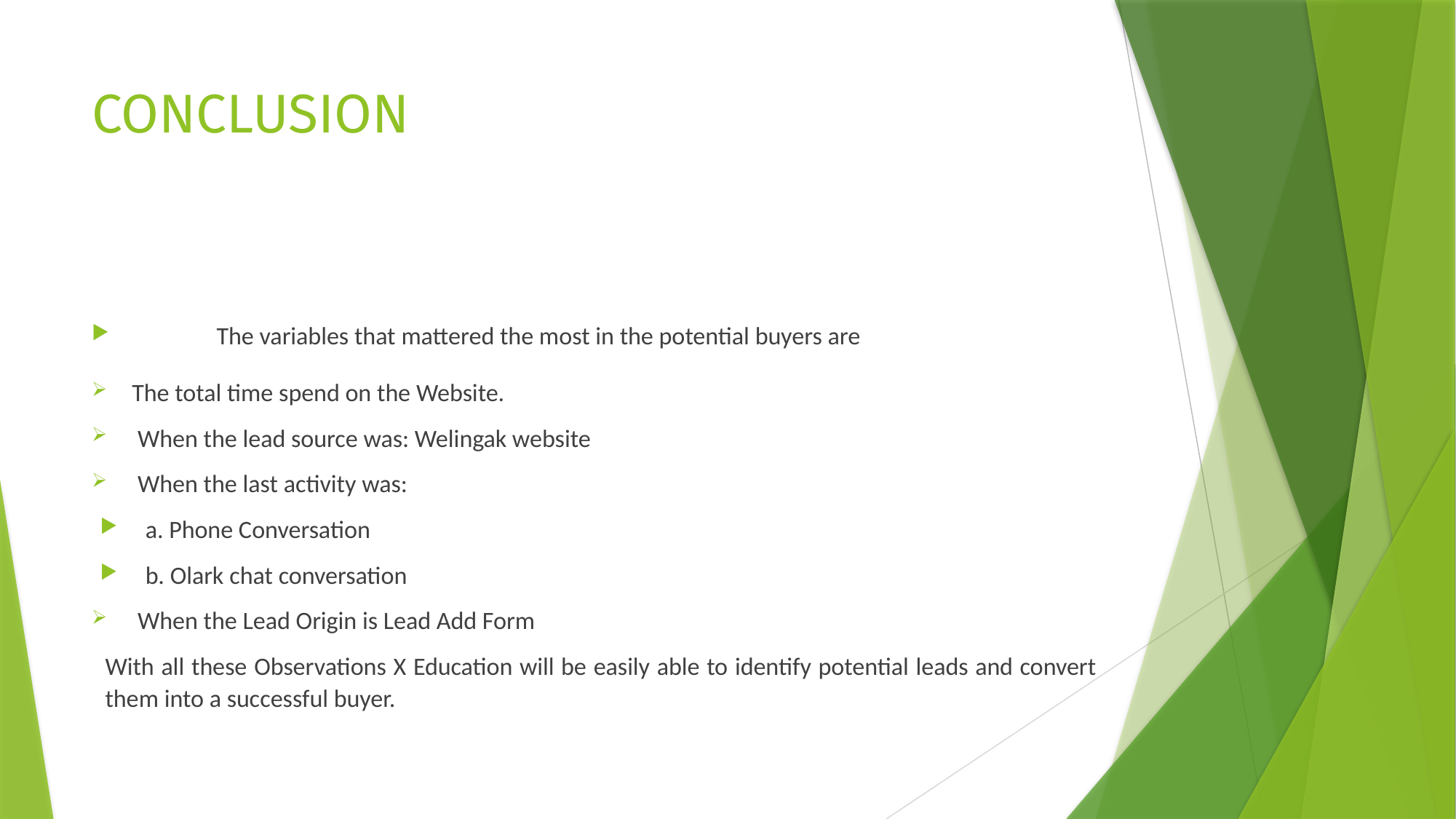

# CONCLUSION

               The variables that mattered the most in the potential buyers are
The total time spend on the Website.
 When the lead source was: Welingak website
 When the last activity was:
a. Phone Conversation
b. Olark chat conversation
 When the Lead Origin is Lead Add Form
With all these Observations X Education will be easily able to identify potential leads and convert them into a successful buyer.